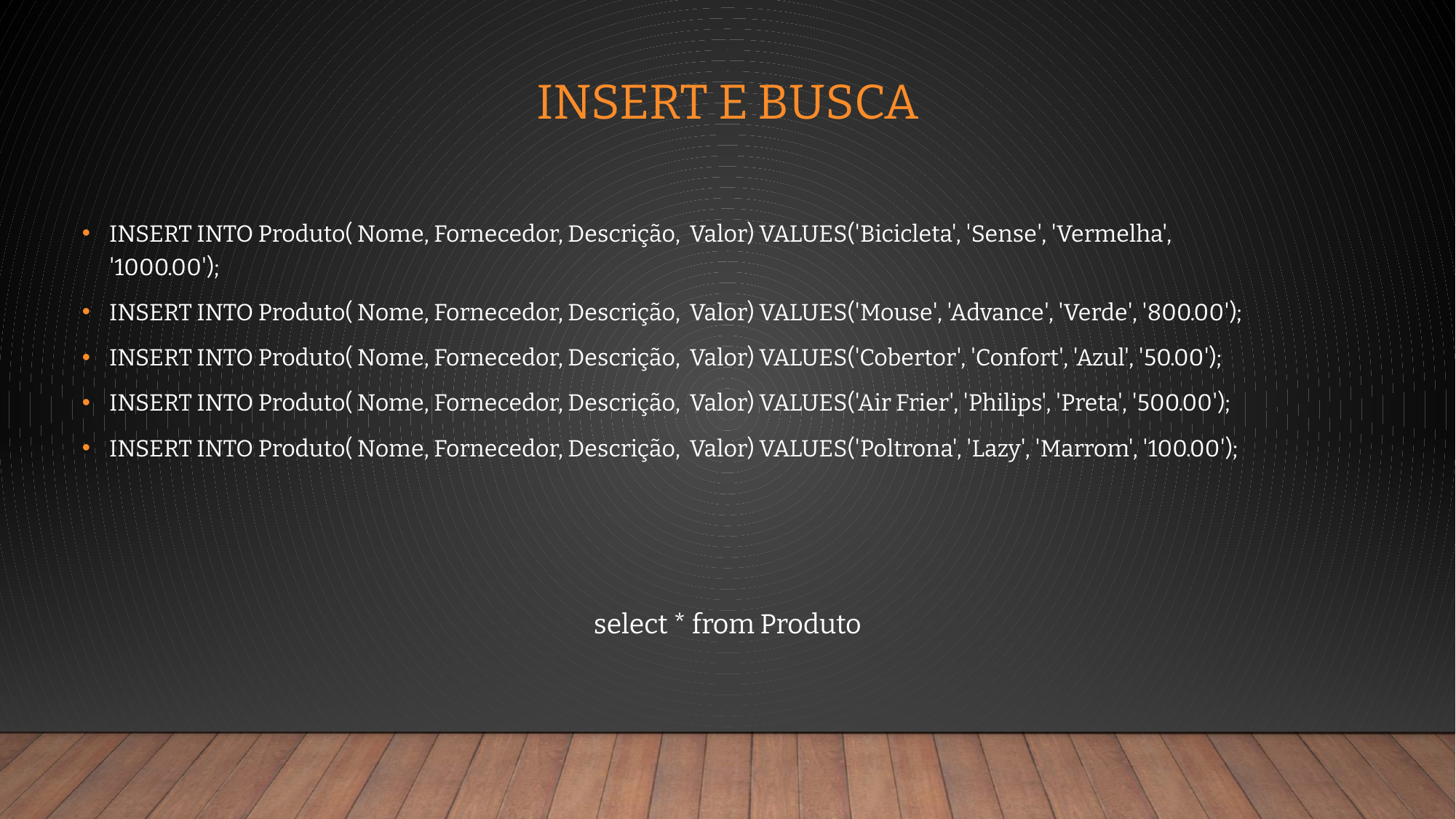

# Insert e busca
INSERT INTO Produto( Nome, Fornecedor, Descrição,  Valor) VALUES('Bicicleta', 'Sense', 'Vermelha', '1000.00');
INSERT INTO Produto( Nome, Fornecedor, Descrição,  Valor) VALUES('Mouse', 'Advance', 'Verde', '800.00');
INSERT INTO Produto( Nome, Fornecedor, Descrição,  Valor) VALUES('Cobertor', 'Confort', 'Azul', '50.00');
INSERT INTO Produto( Nome, Fornecedor, Descrição,  Valor) VALUES('Air Frier', 'Philips', 'Preta', '500.00');
INSERT INTO Produto( Nome, Fornecedor, Descrição,  Valor) VALUES('Poltrona', 'Lazy', 'Marrom', '100.00');
select * from Produto